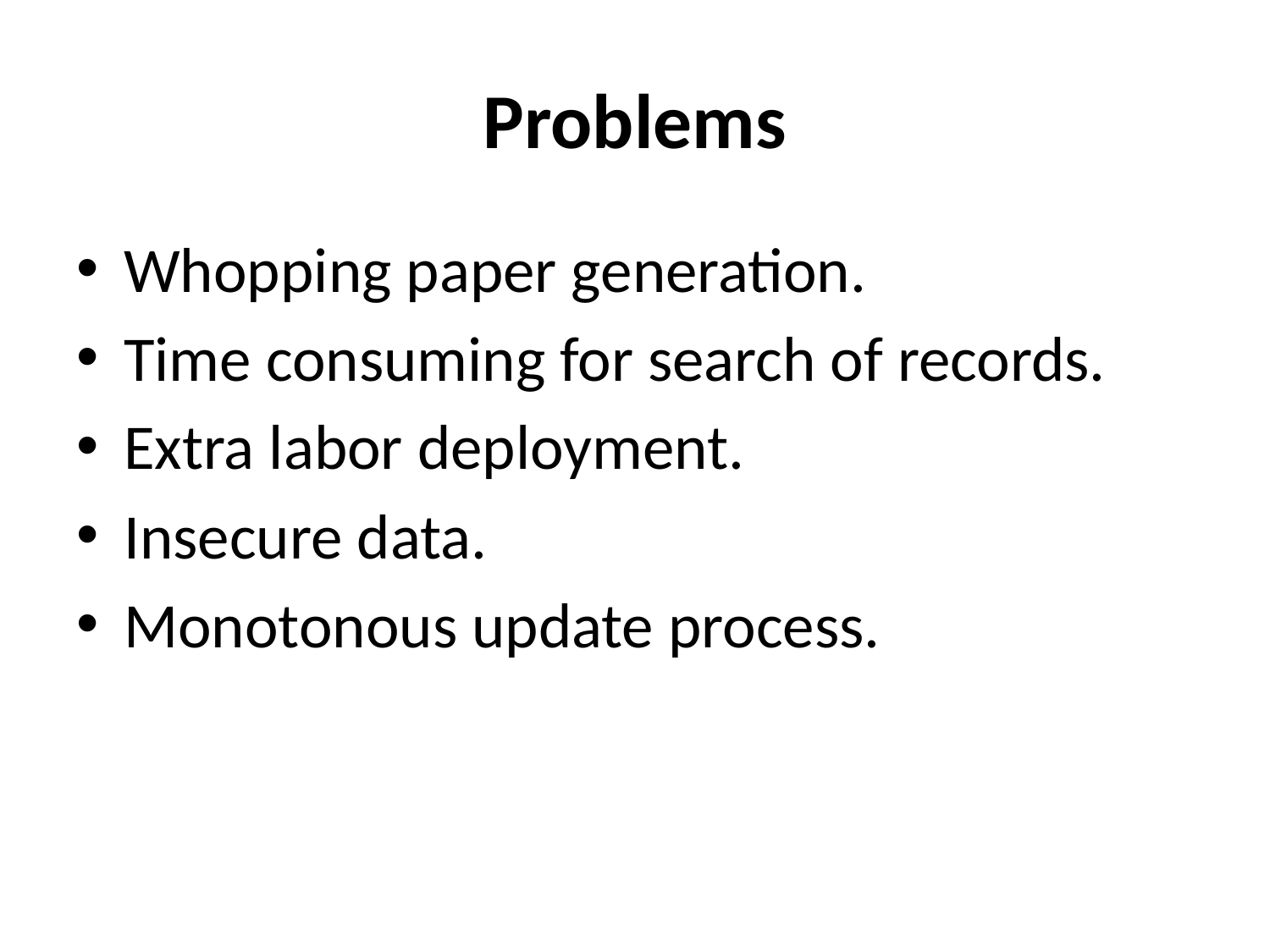

# Problems
Whopping paper generation.
Time consuming for search of records.
Extra labor deployment.
Insecure data.
Monotonous update process.

5